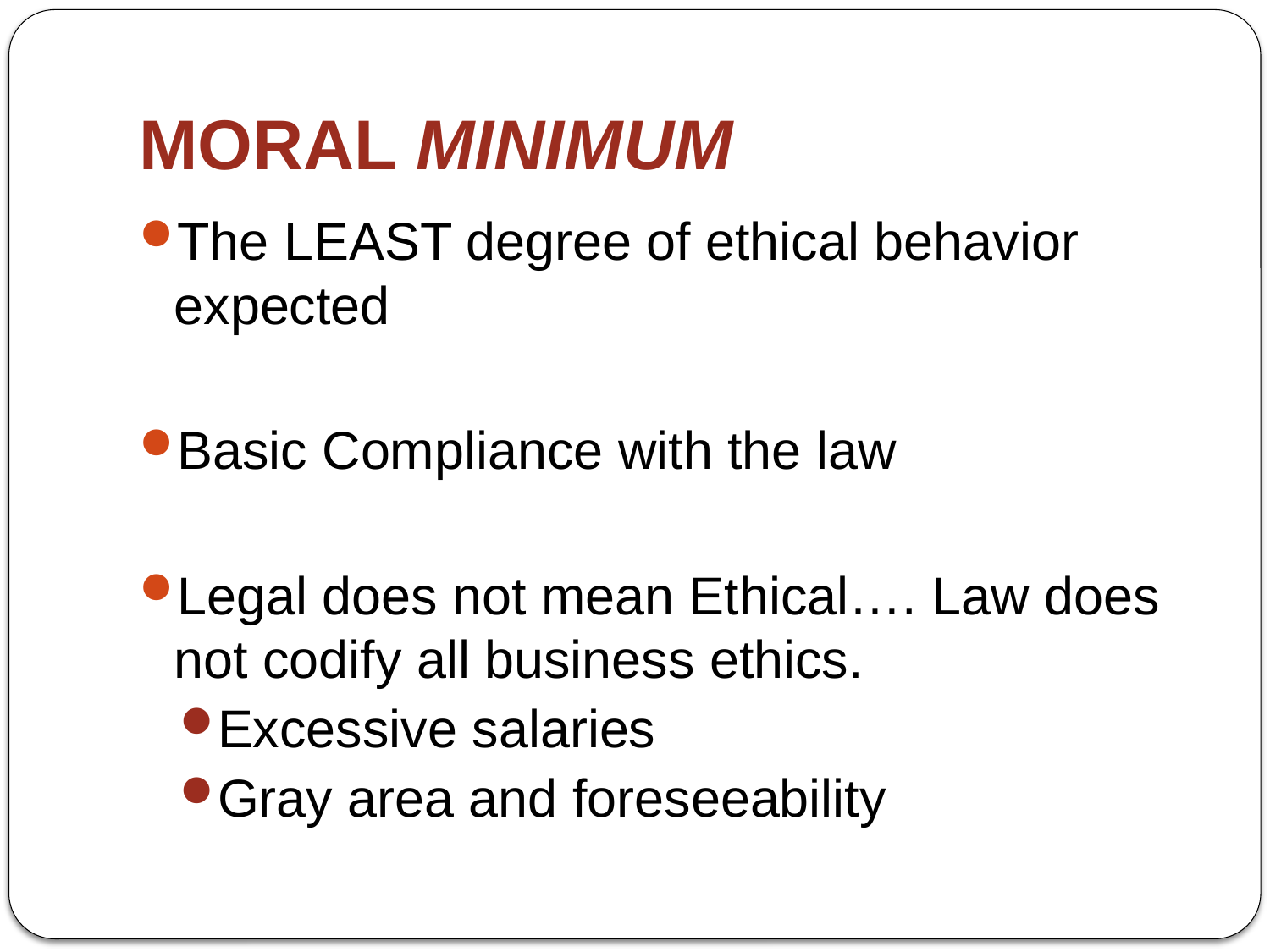

# MORAL MINIMUM
The LEAST degree of ethical behavior expected

Basic Compliance with the law

Legal does not mean Ethical…. Law does not codify all business ethics.
Excessive salaries
Gray area and foreseeability